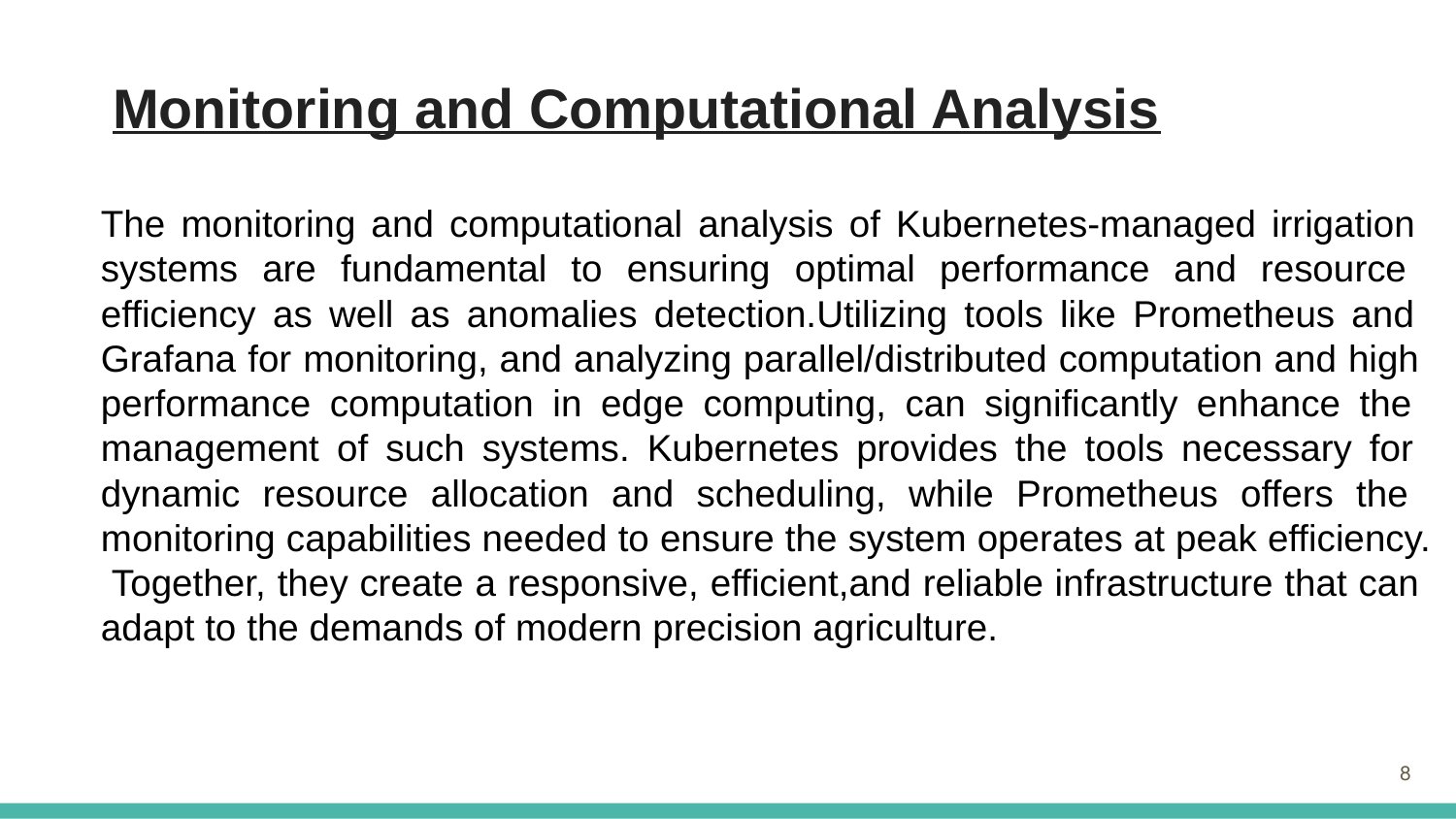

# Monitoring and Computational Analysis
The monitoring and computational analysis of Kubernetes-managed irrigation  systems are fundamental to ensuring optimal performance and resource  efficiency as well as anomalies detection.Utilizing tools like Prometheus and  Grafana for monitoring, and analyzing parallel/distributed computation and high  performance computation in edge computing, can significantly enhance the  management of such systems. Kubernetes provides the tools necessary for  dynamic resource allocation and scheduling, while Prometheus offers the  monitoring capabilities needed to ensure the system operates at peak efficiency.  Together, they create a responsive, efficient,and reliable infrastructure that can  adapt to the demands of modern precision agriculture.
8